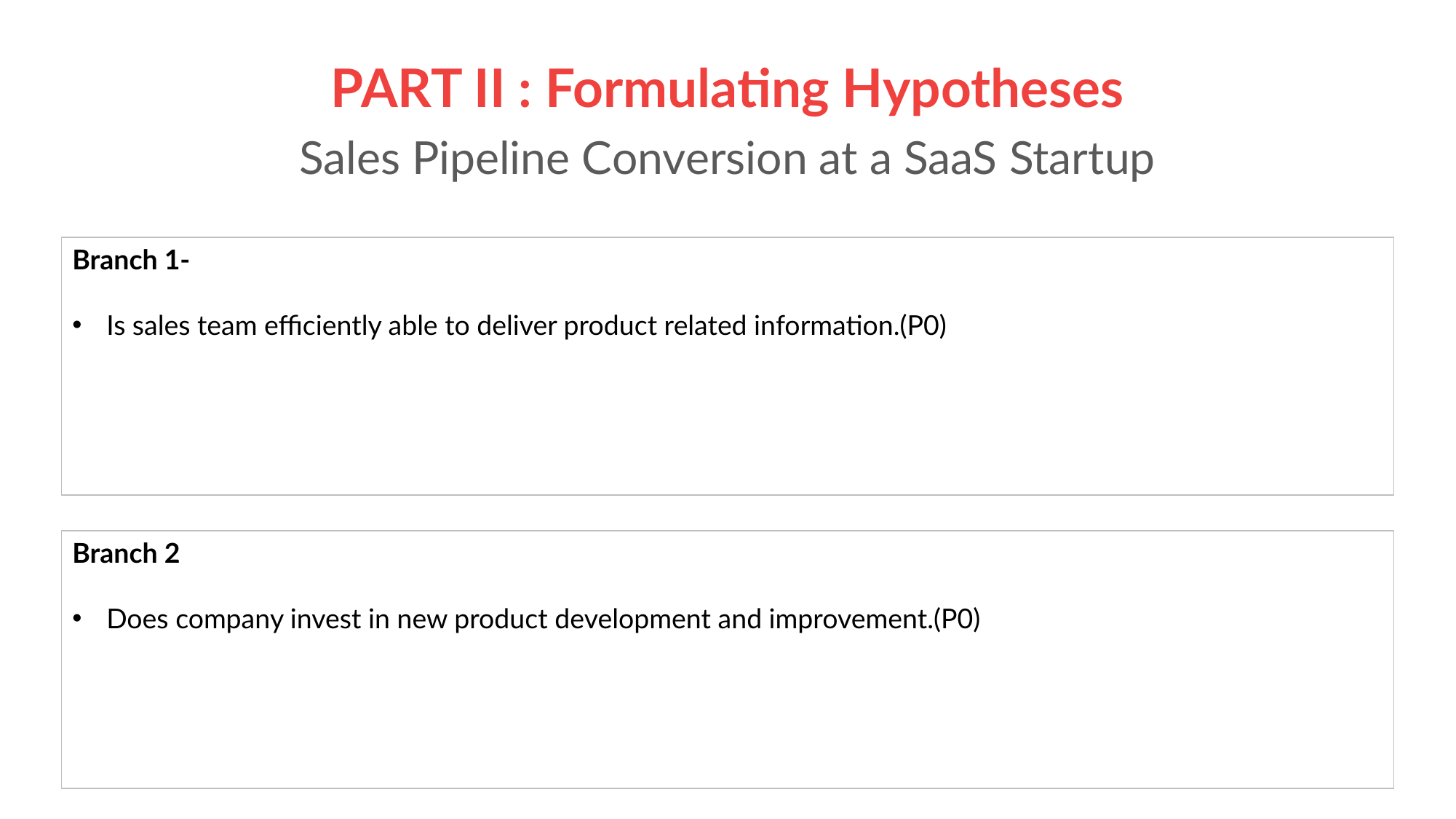

# PART II : Formulating Hypotheses Sales Pipeline Conversion at a SaaS Startup
Branch 1-

Is sales team efficiently able to deliver product related information.(P0)
Branch 2

Does company invest in new product development and improvement.(P0)